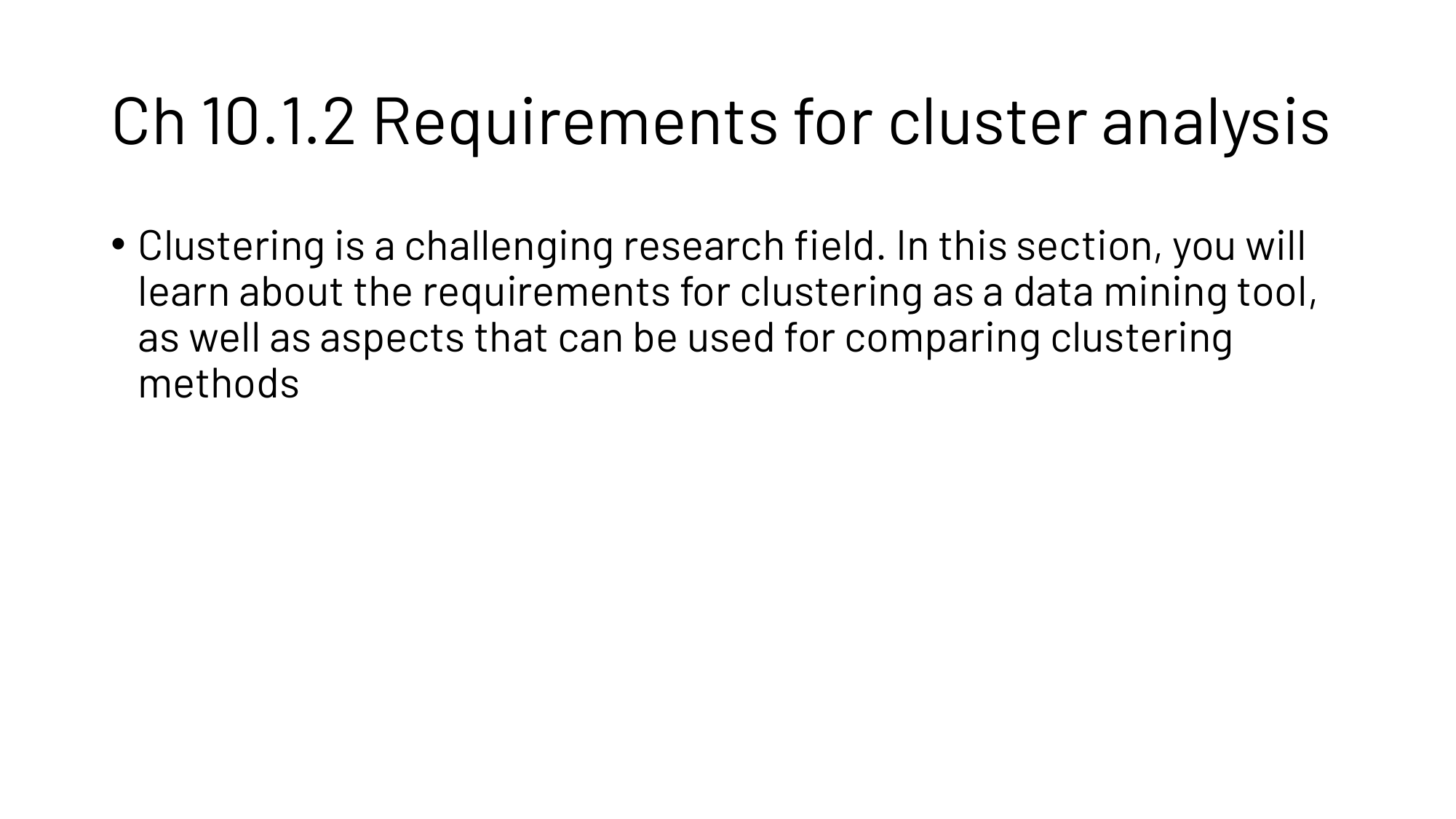

# Ch 10.1.2 Requirements for cluster analysis
Clustering is a challenging research field. In this section, you will learn about the requirements for clustering as a data mining tool, as well as aspects that can be used for comparing clustering methods